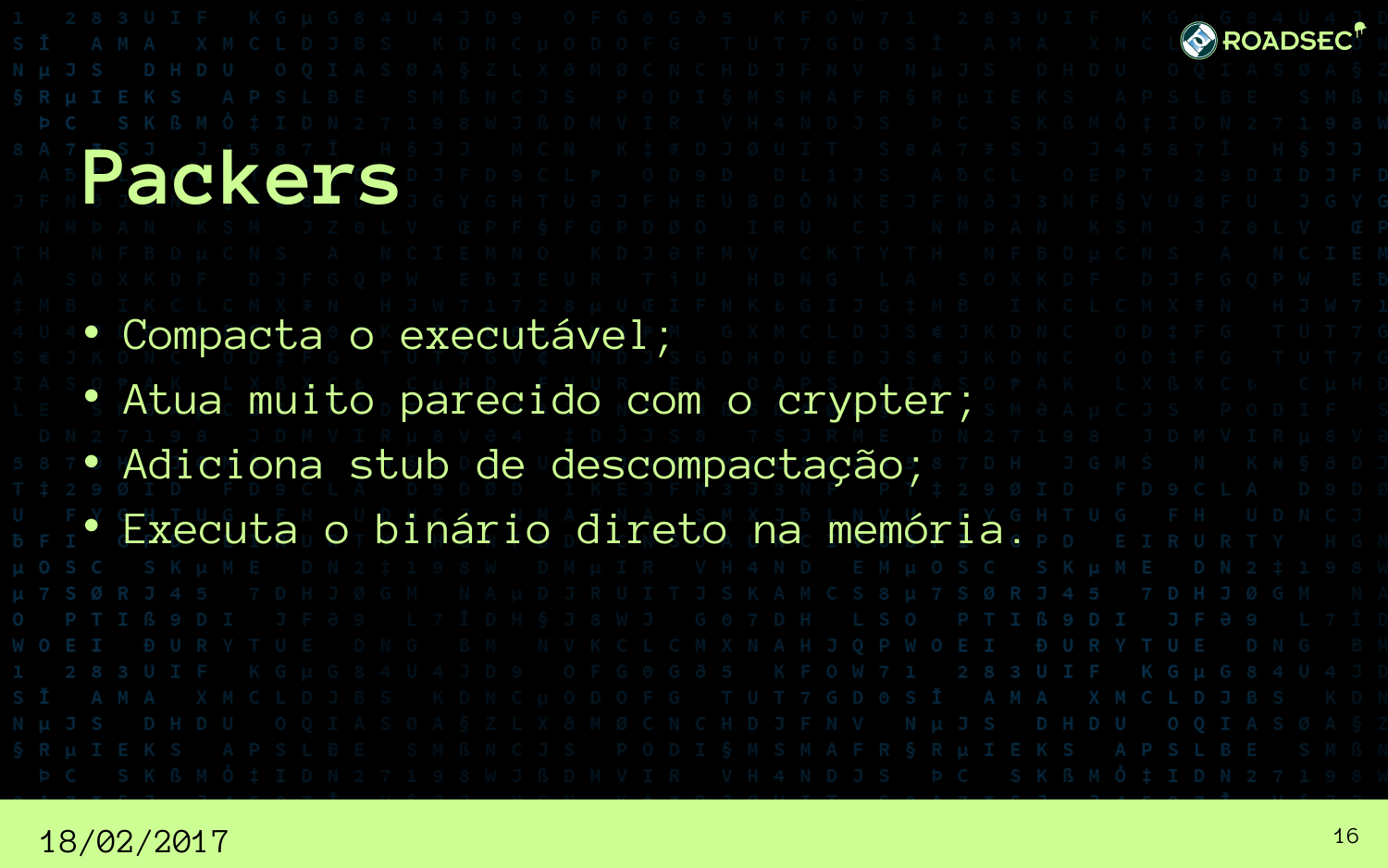

# Packers
 Compacta o executável;
 Atua muito parecido com o crypter;
 Adiciona stub de descompactação;
 Executa o binário direto na memória.

18/02/2017
16